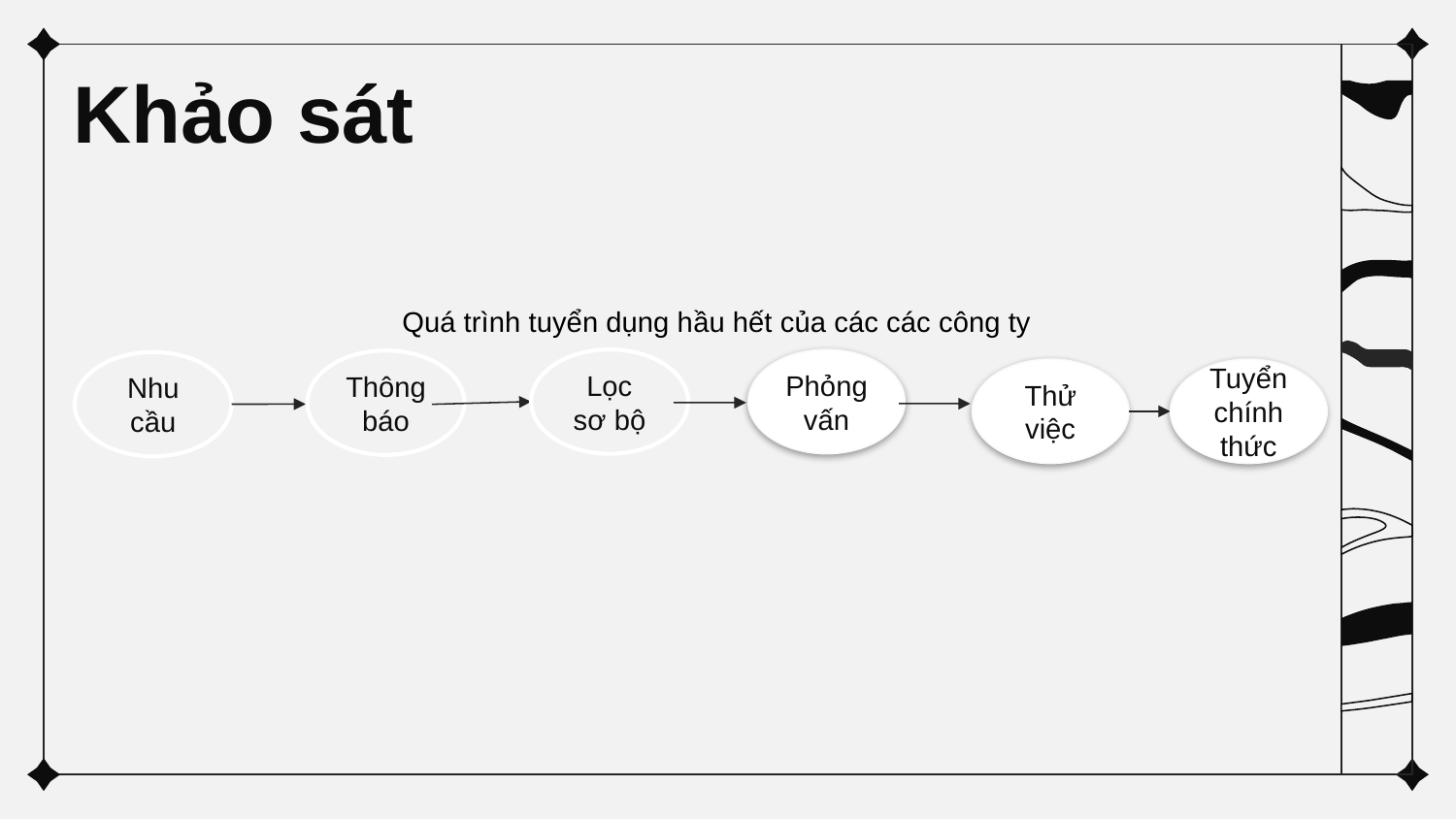

# Khảo sát

Quá trình tuyển dụng hầu hết của các các công ty
Lọc sơ bộ
Phỏng vấn
Thông báo
Nhu cầu
Thử việc
Tuyển chính thức